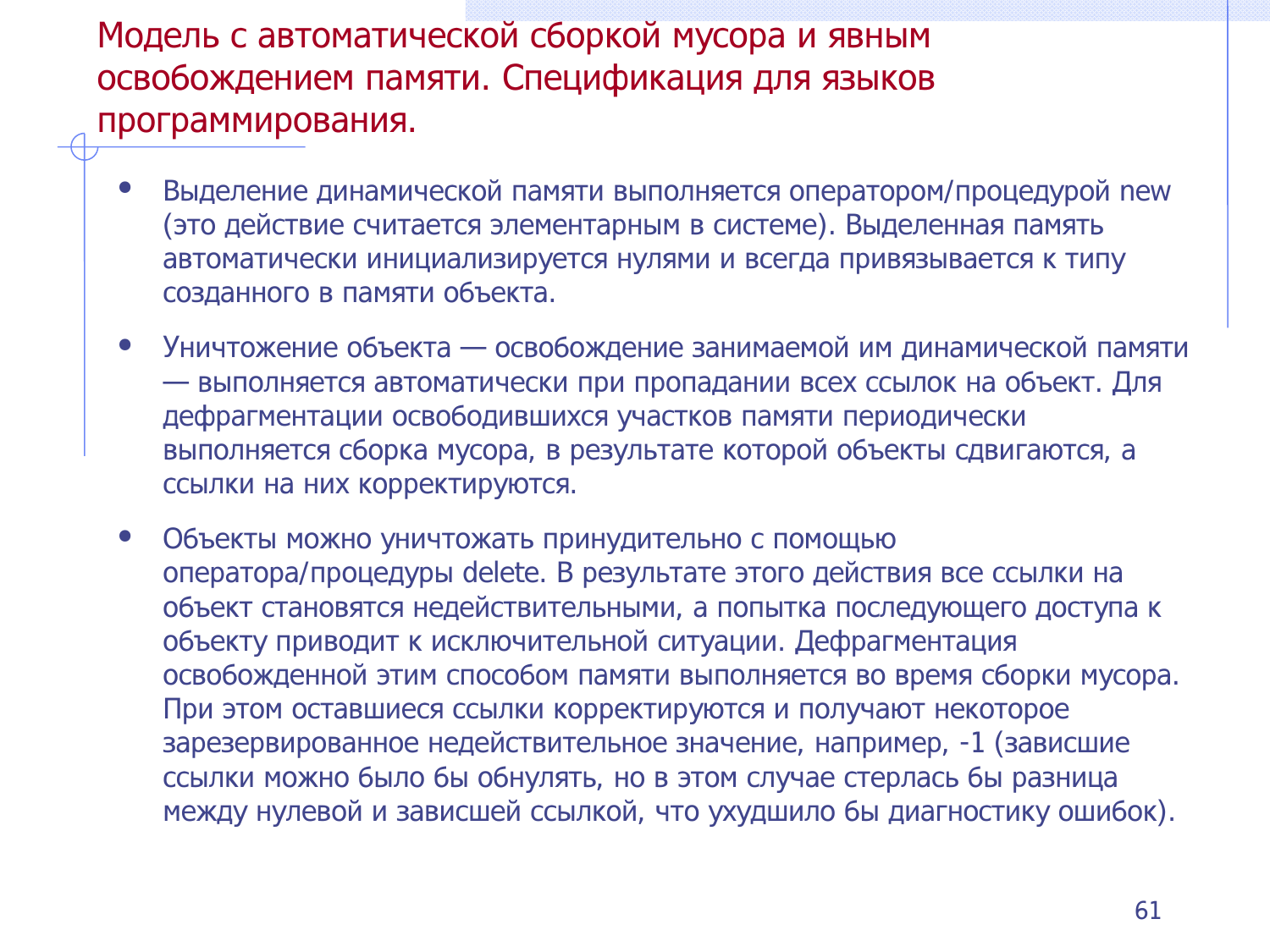

# Модель с автоматической сборкой мусора и явным освобождением памяти. Спецификация для языков программирования.
Выделение динамической памяти выполняется оператором/процедурой new (это действие считается элементарным в системе). Выделенная память автоматически инициализируется нулями и всегда привязывается к типу созданного в памяти объекта.
Уничтожение объекта — освобождение занимаемой им динамической памяти — выполняется автоматически при пропадании всех ссылок на объект. Для дефрагментации освободившихся участков памяти периодически выполняется сборка мусора, в результате которой объекты сдвигаются, а ссылки на них корректируются.
Объекты можно уничтожать принудительно с помощью оператора/процедуры delete. В результате этого действия все ссылки на объект становятся недействительными, а попытка последующего доступа к объекту приводит к исключительной ситуации. Дефрагментация освобожденной этим способом памяти выполняется во время сборки мусора. При этом оставшиеся ссылки корректируются и получают некоторое зарезервированное недействительное значение, например, -1 (зависшие ссылки можно было бы обнулять, но в этом случае стерлась бы разница между нулевой и зависшей ссылкой, что ухудшило бы диагностику ошибок).

61